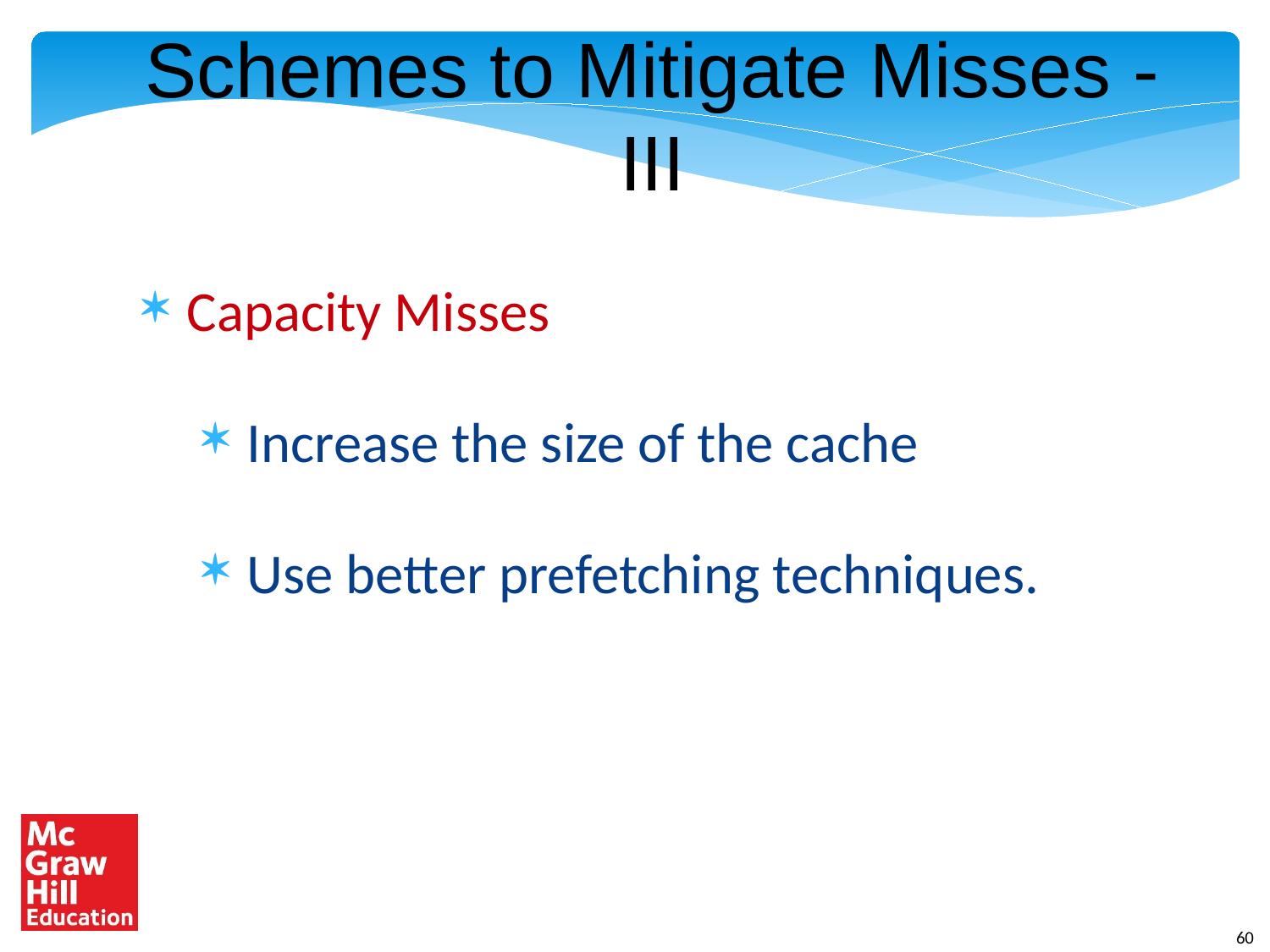

Schemes to Mitigate Misses - III
Capacity Misses
Increase the size of the cache
Use better prefetching techniques.